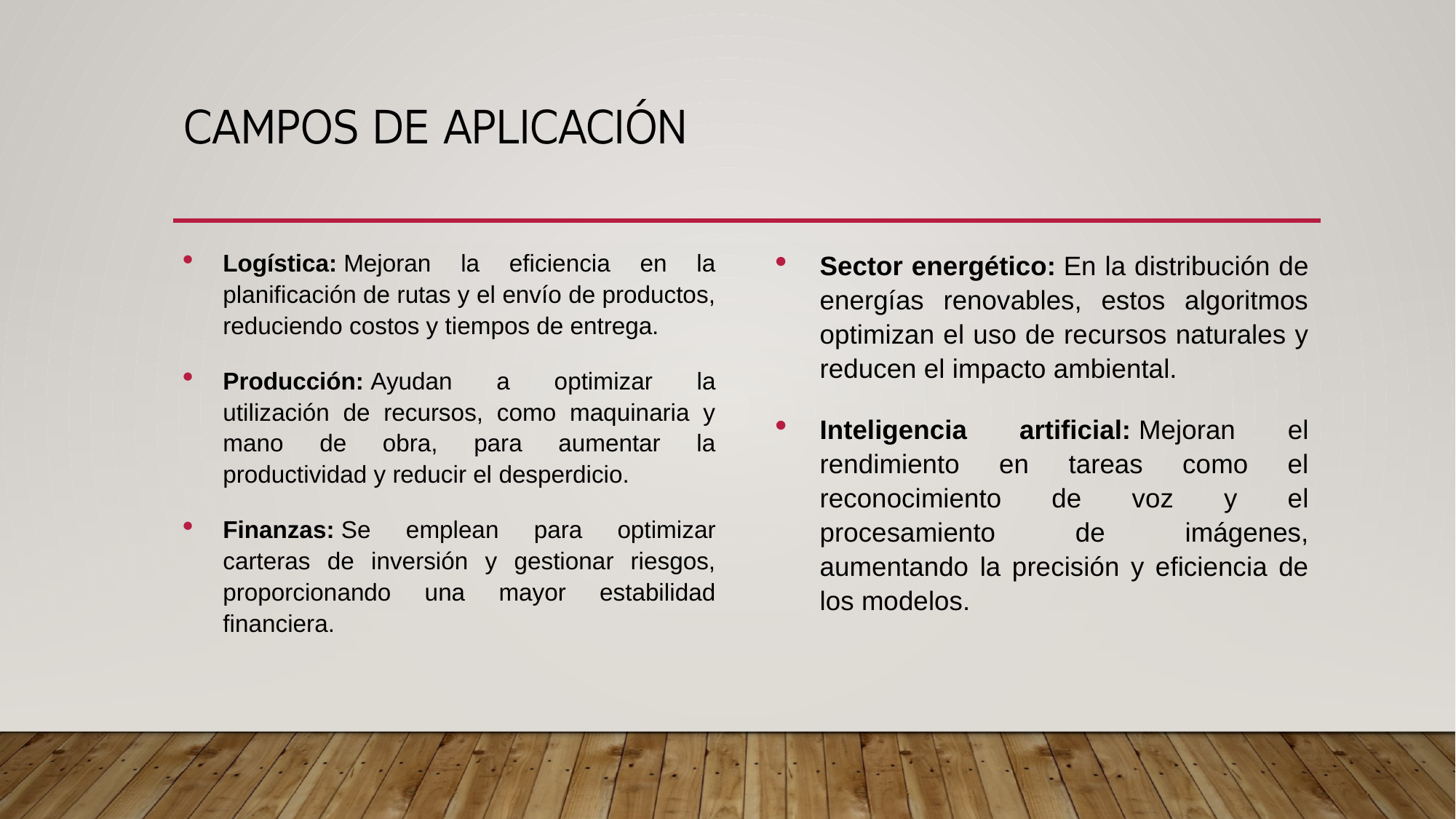

# Campos de aplicación
Logística: Mejoran la eficiencia en la planificación de rutas y el envío de productos, reduciendo costos y tiempos de entrega.
Producción: Ayudan a optimizar la utilización de recursos, como maquinaria y mano de obra, para aumentar la productividad y reducir el desperdicio.
Finanzas: Se emplean para optimizar carteras de inversión y gestionar riesgos, proporcionando una mayor estabilidad financiera.

Sector energético: En la distribución de energías renovables, estos algoritmos optimizan el uso de recursos naturales y reducen el impacto ambiental.
Inteligencia artificial: Mejoran el rendimiento en tareas como el reconocimiento de voz y el procesamiento de imágenes, aumentando la precisión y eficiencia de los modelos.